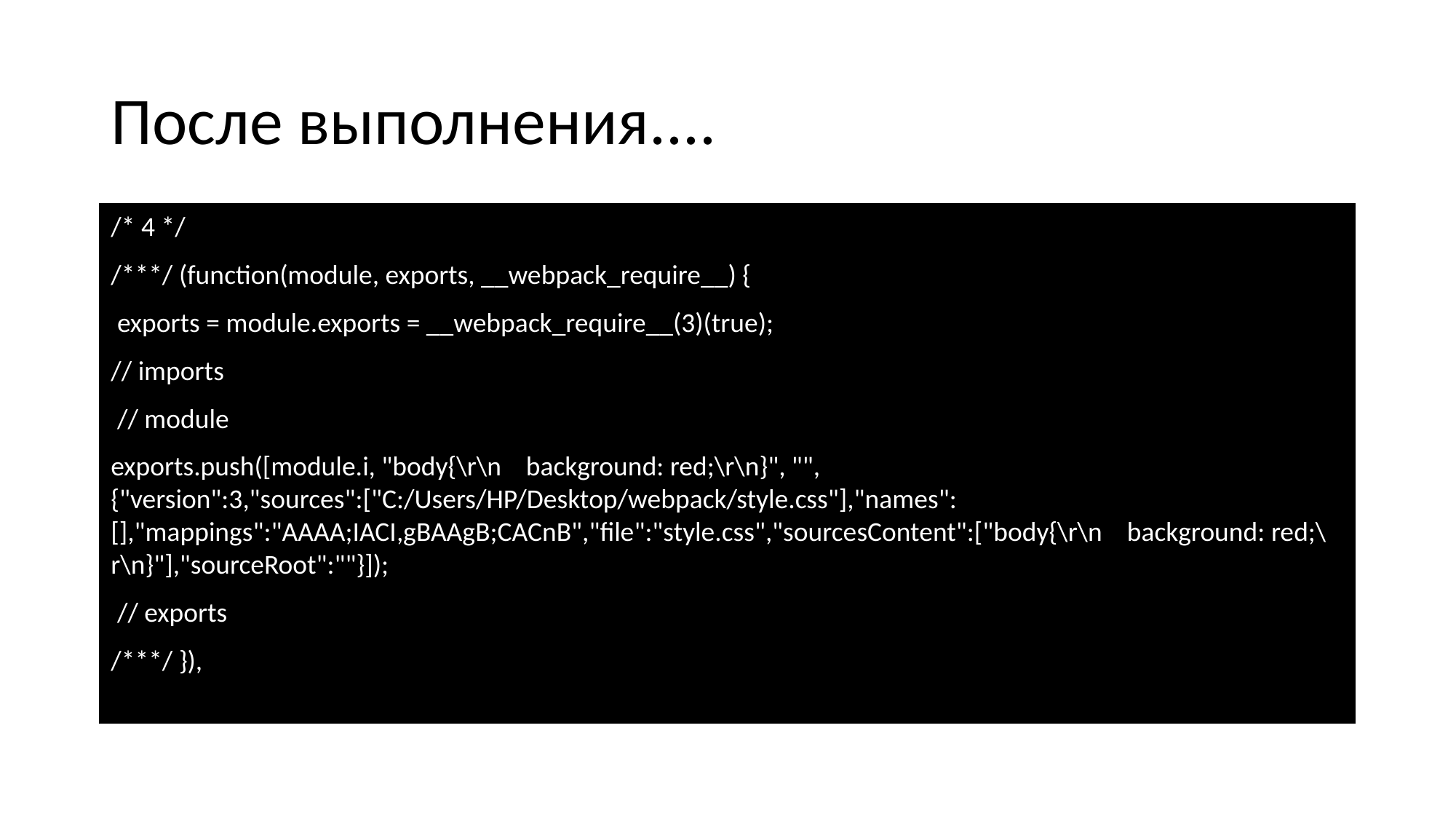

# После выполнения....
/* 4 */
/***/ (function(module, exports, __webpack_require__) {
 exports = module.exports = __webpack_require__(3)(true);
// imports
 // module
exports.push([module.i, "body{\r\n    background: red;\r\n}", "", {"version":3,"sources":["C:/Users/HP/Desktop/webpack/style.css"],"names":[],"mappings":"AAAA;IACI,gBAAgB;CACnB","file":"style.css","sourcesContent":["body{\r\n    background: red;\r\n}"],"sourceRoot":""}]);
 // exports
/***/ }),